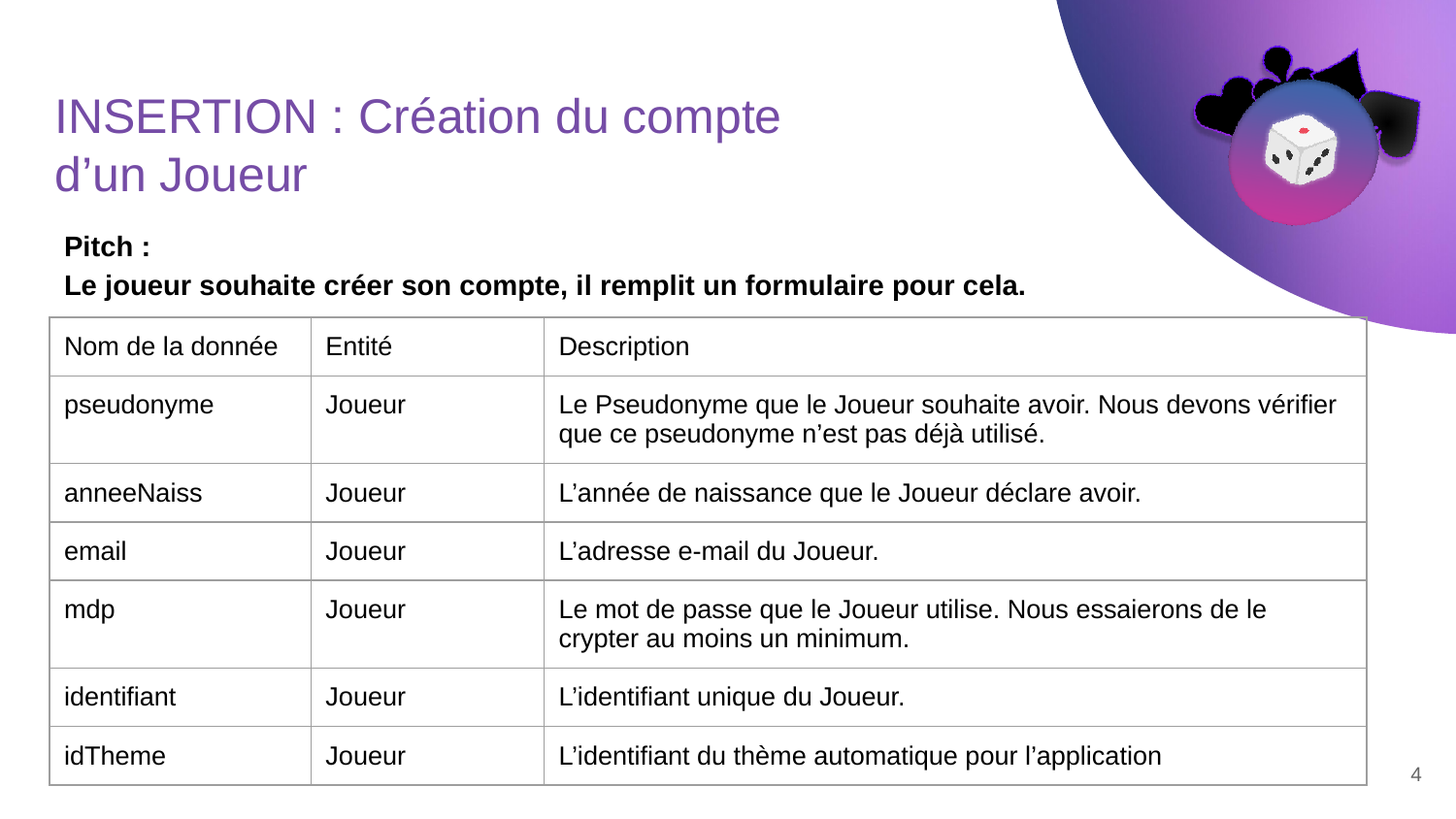

# INSERTION : Création du compte
d’un Joueur
Pitch :
Le joueur souhaite créer son compte, il remplit un formulaire pour cela.
| Nom de la donnée | Entité | Description |
| --- | --- | --- |
| pseudonyme | Joueur | Le Pseudonyme que le Joueur souhaite avoir. Nous devons vérifier que ce pseudonyme n’est pas déjà utilisé. |
| anneeNaiss | Joueur | L’année de naissance que le Joueur déclare avoir. |
| email | Joueur | L’adresse e-mail du Joueur. |
| mdp | Joueur | Le mot de passe que le Joueur utilise. Nous essaierons de le crypter au moins un minimum. |
| identifiant | Joueur | L’identifiant unique du Joueur. |
| idTheme | Joueur | L’identifiant du thème automatique pour l’application |
4